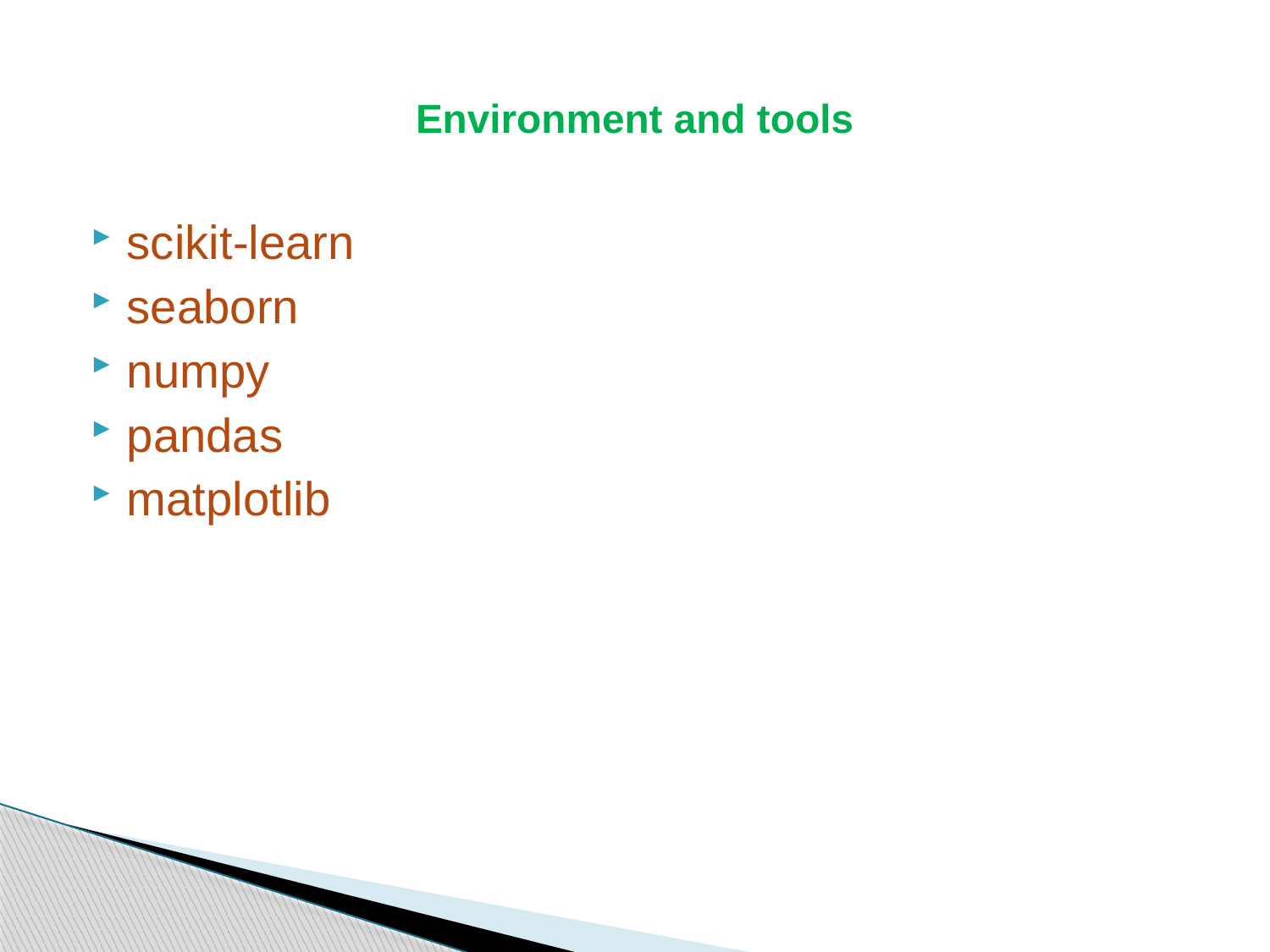

# Environment and tools
scikit-learn
seaborn
numpy
pandas
matplotlib